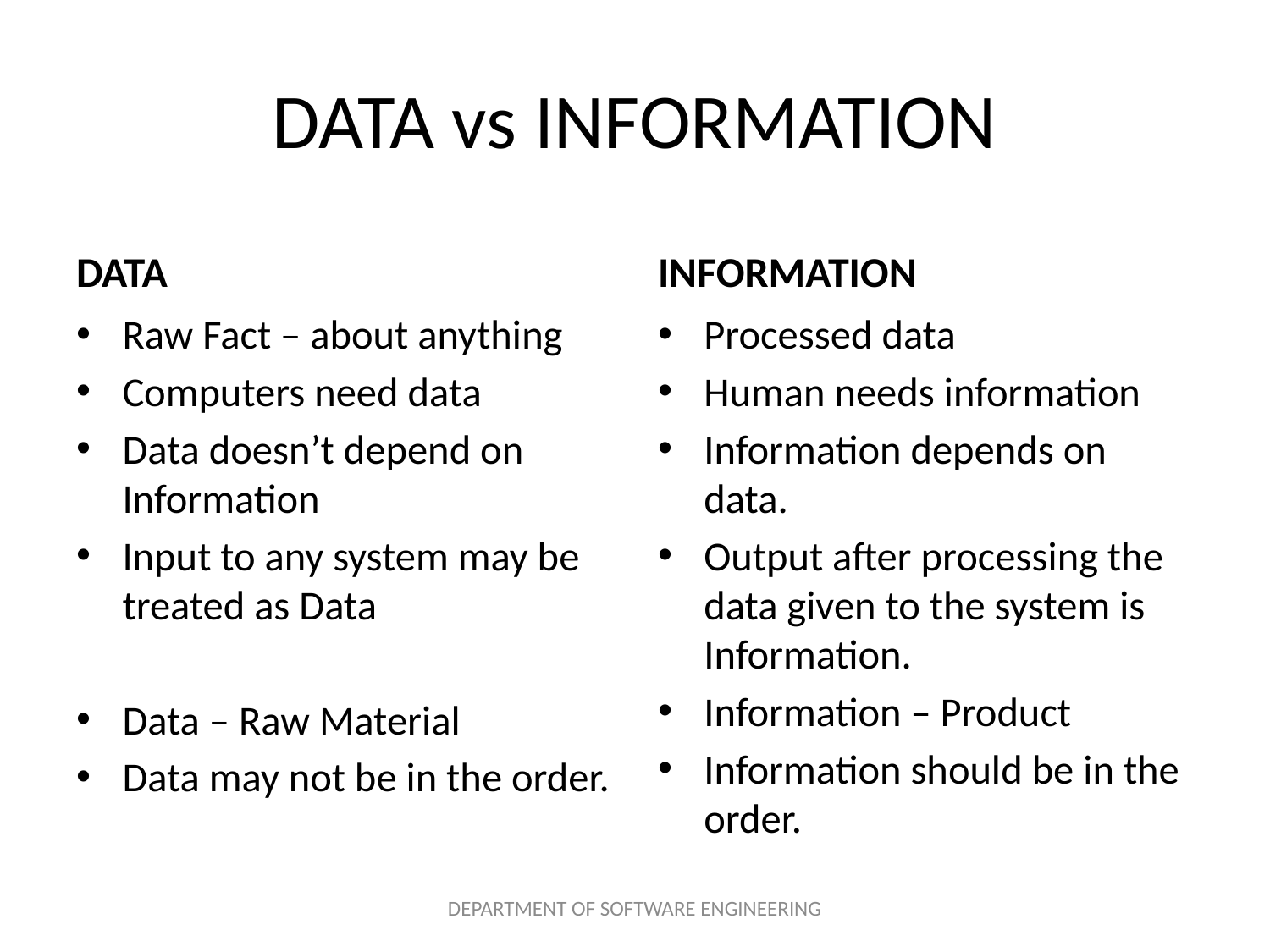

# DATA vs INFORMATION
DATA
INFORMATION
Raw Fact – about anything
Computers need data
Data doesn’t depend on Information
Input to any system may be treated as Data

Data – Raw Material
Data may not be in the order.
Processed data
Human needs information
Information depends on data.
Output after processing the data given to the system is Information.
Information – Product
Information should be in the order.
DEPARTMENT OF SOFTWARE ENGINEERING